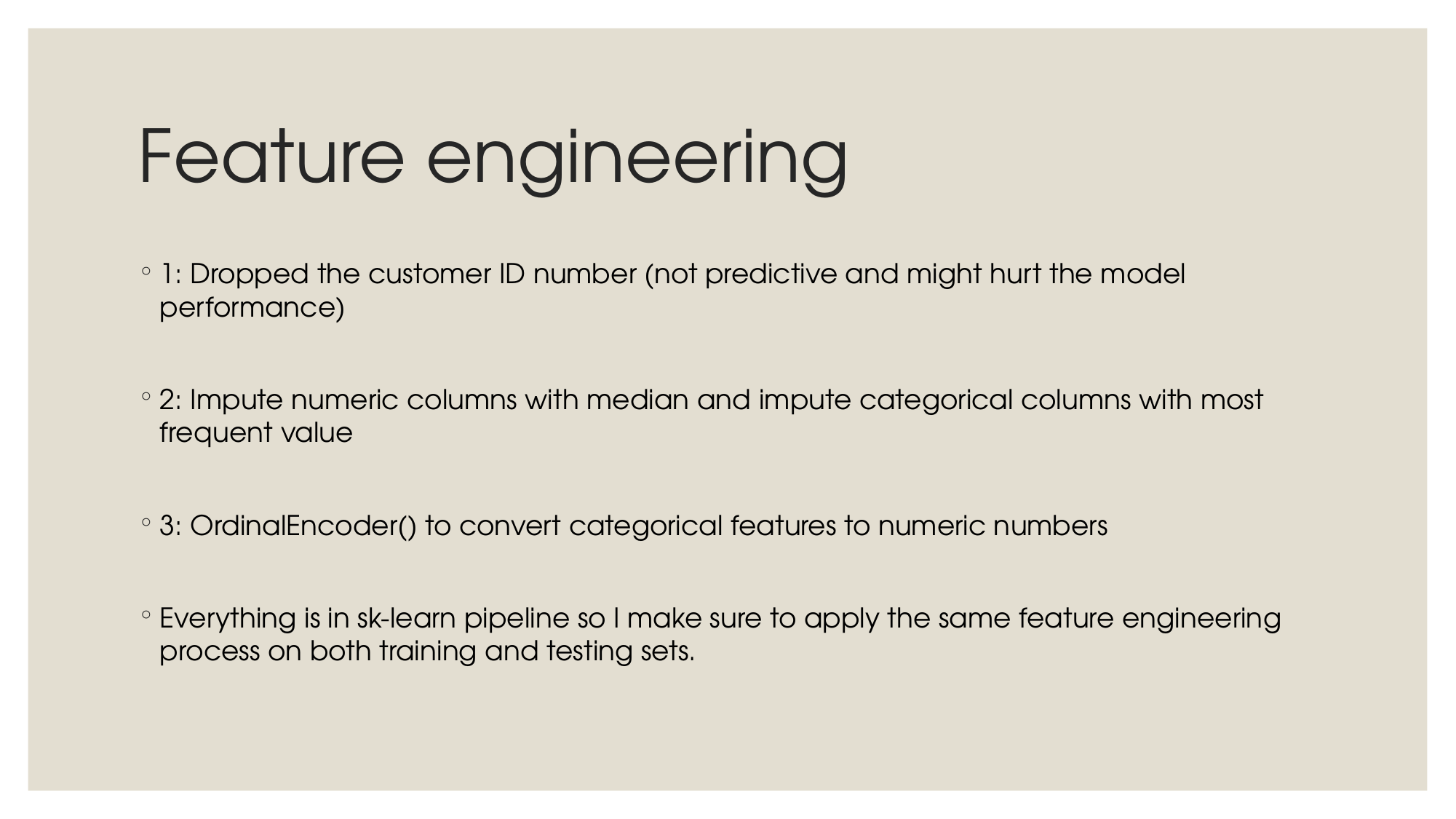

# Feature engineering
1: Dropped the customer ID number (not predictive and might hurt the model performance)

2: Impute numeric columns with median and impute categorical columns with most frequent value

3: OrdinalEncoder() to convert categorical features to numeric numbers

Everything is in sk-learn pipeline so I make sure to apply the same feature engineering process on both training and testing sets.